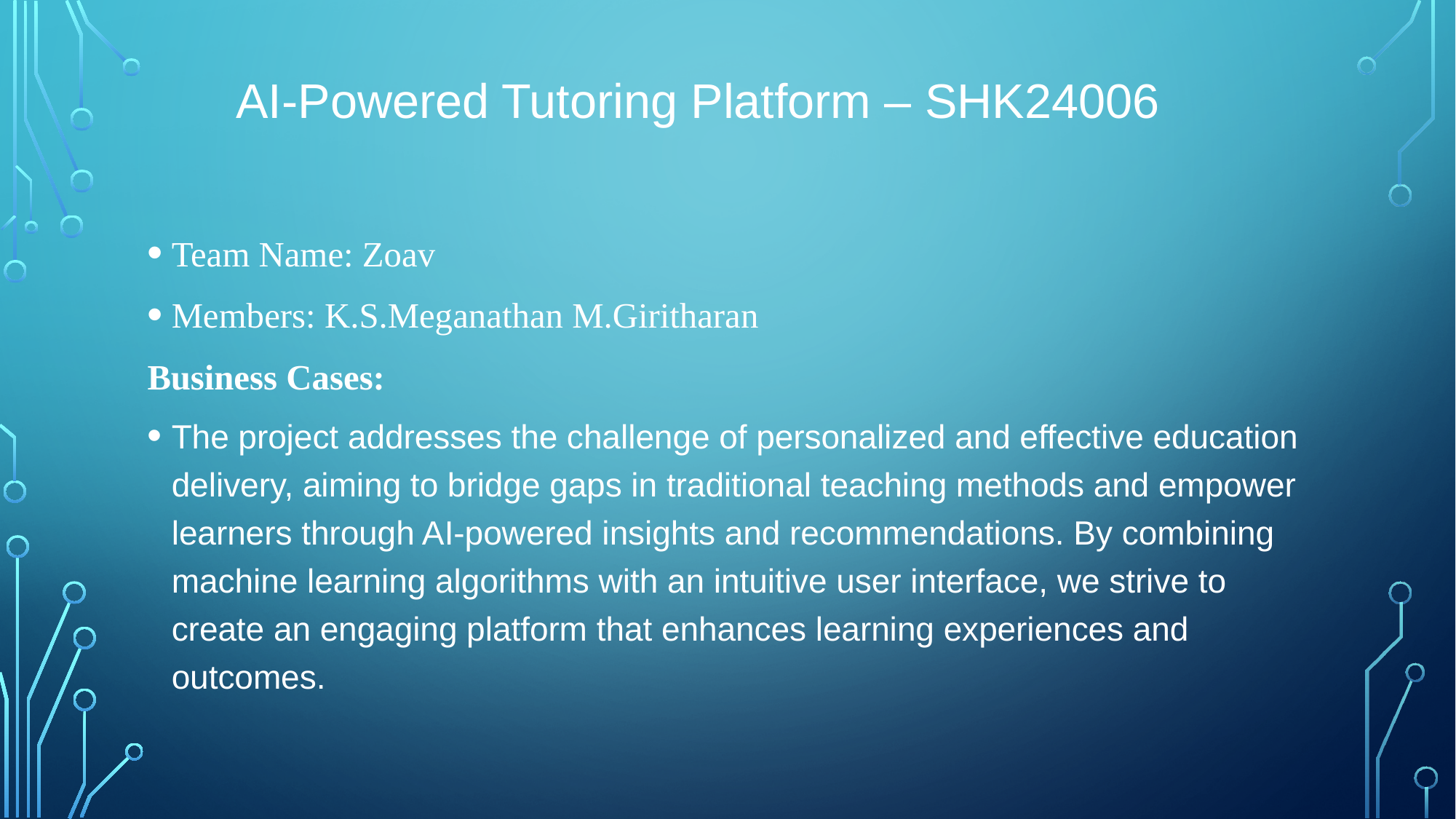

AI-Powered Tutoring Platform – SHK24006

Team Name: Zoav
Members: K.S.Meganathan M.Giritharan
Business Cases:
The project addresses the challenge of personalized and effective education delivery, aiming to bridge gaps in traditional teaching methods and empower learners through AI-powered insights and recommendations. By combining machine learning algorithms with an intuitive user interface, we strive to create an engaging platform that enhances learning experiences and outcomes.